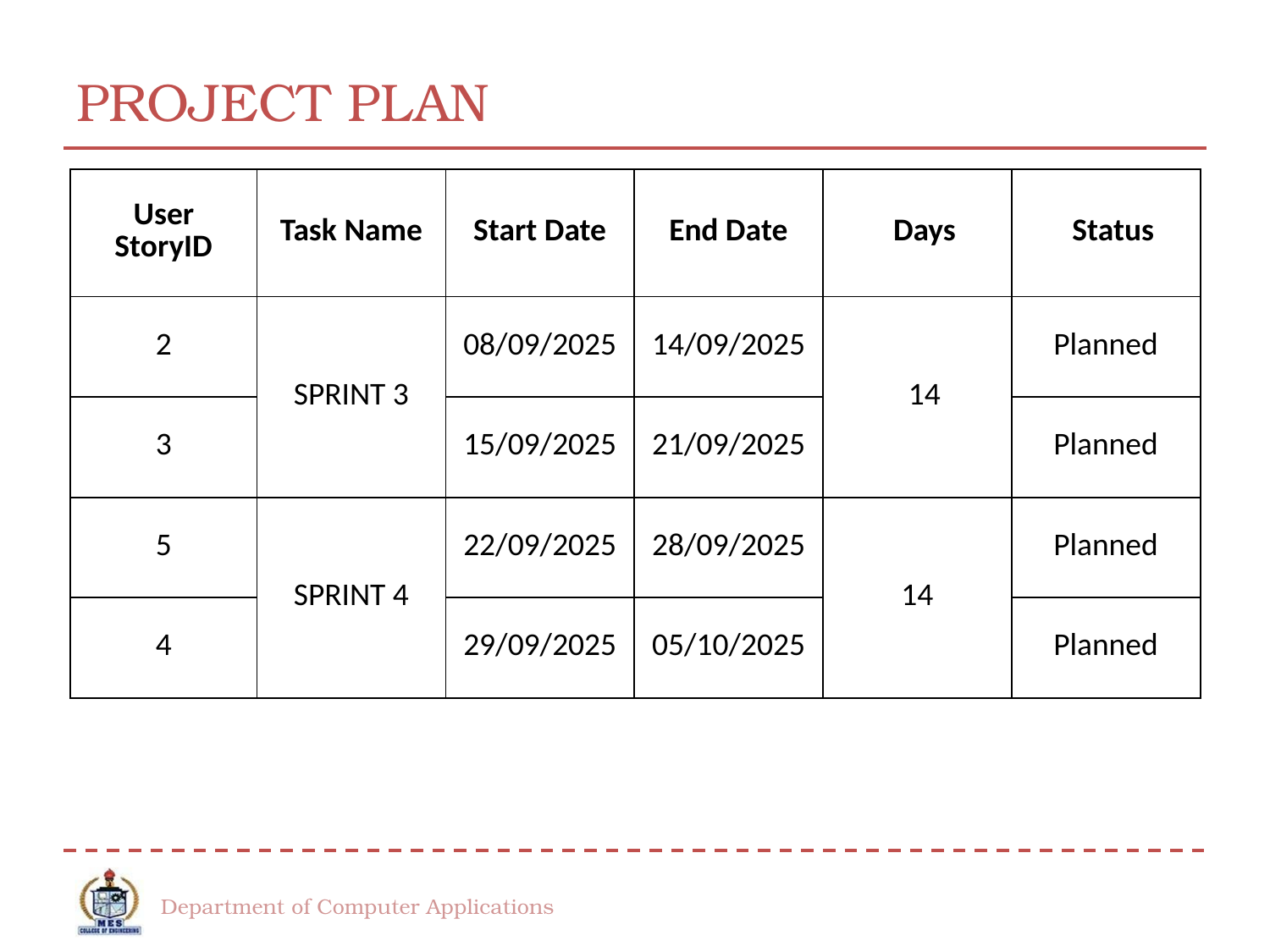

# PROJECT PLAN

| User StoryID | Task Name | Start Date | End Date | Days | Status |
| --- | --- | --- | --- | --- | --- |
| 2 | SPRINT 3 | 08/09/2025 | 14/09/2025 | 14 | Planned |
| 3 |  | 15/09/2025 | 21/09/2025 |  | Planned |
| 5 | SPRINT 4 | 22/09/2025 | 28/09/2025 | 14 | Planned |
| 4 |  | 29/09/2025 | 05/10/2025 |  | Planned |
Department of Computer Applications

21